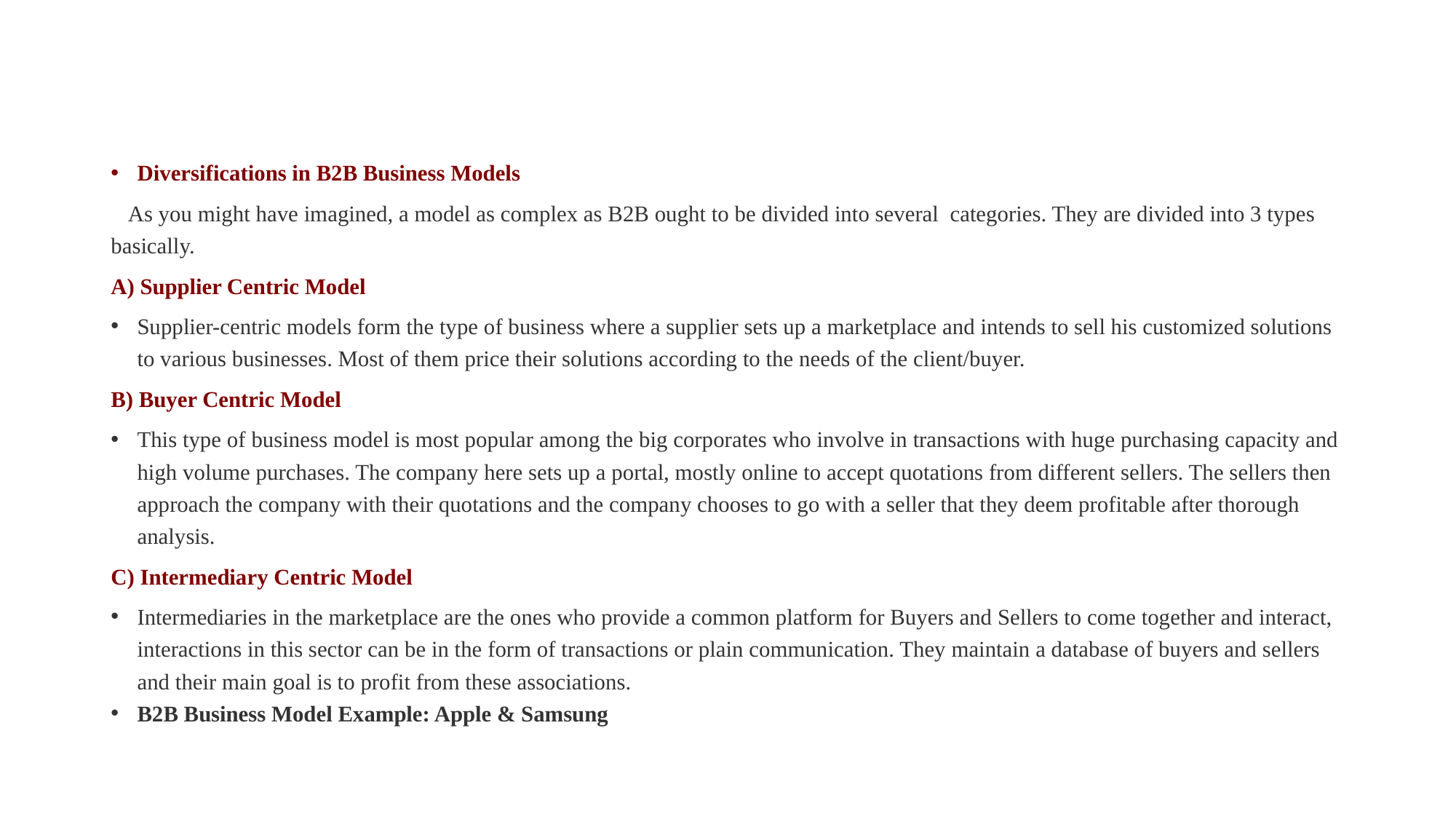

Diversifications in B2B Business Models
   As you might have imagined, a model as complex as B2B ought to be divided into several  categories. They are divided into 3 types basically.
A) Supplier Centric Model
Supplier-centric models form the type of business where a supplier sets up a marketplace and intends to sell his customized solutions to various businesses. Most of them price their solutions according to the needs of the client/buyer.
B) Buyer Centric Model
This type of business model is most popular among the big corporates who involve in transactions with huge purchasing capacity and high volume purchases. The company here sets up a portal, mostly online to accept quotations from different sellers. The sellers then approach the company with their quotations and the company chooses to go with a seller that they deem profitable after thorough analysis.
C) Intermediary Centric Model
Intermediaries in the marketplace are the ones who provide a common platform for Buyers and Sellers to come together and interact, interactions in this sector can be in the form of transactions or plain communication. They maintain a database of buyers and sellers and their main goal is to profit from these associations.
B2B Business Model Example: Apple & Samsung